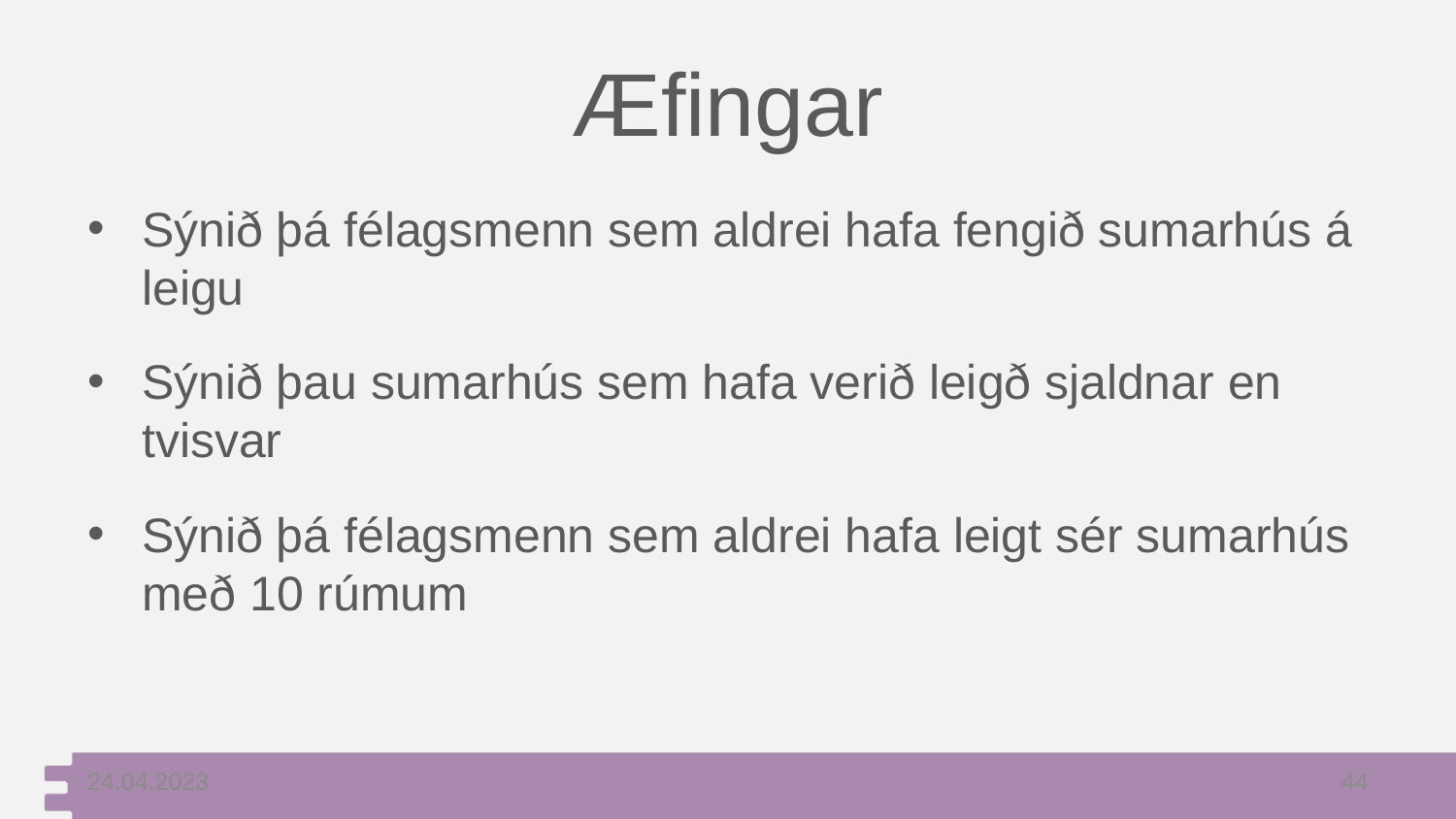

# Æfingar
Sýnið þá félagsmenn sem aldrei hafa fengið sumarhús á leigu
Sýnið þau sumarhús sem hafa verið leigð sjaldnar en tvisvar
Sýnið þá félagsmenn sem aldrei hafa leigt sér sumarhús með 10 rúmum
24.04.2023
44